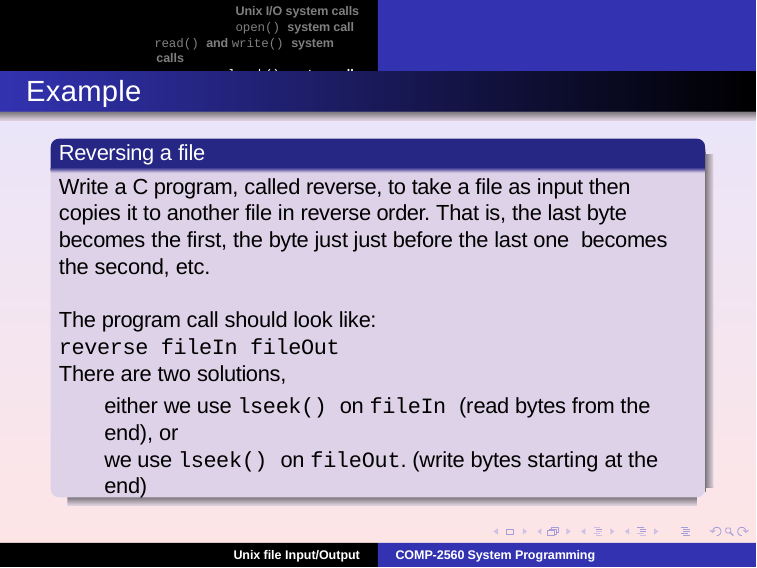

Unix I/O system calls
open() system call
read() and write() system calls
lseek() system call

Example
Reversing a file
Write a C program, called reverse, to take a file as input then  copies it to another file in reverse order. That is, the last byte  becomes the first, the byte just just before the last one  becomes the second, etc.

The program call should look like:  reverse fileIn fileOut  There are two solutions,
either we use lseek() on fileIn (read bytes from the  end), or
we use lseek() on fileOut. (write bytes starting at the  end)

Unix file Input/Output
COMP-2560 System Programming